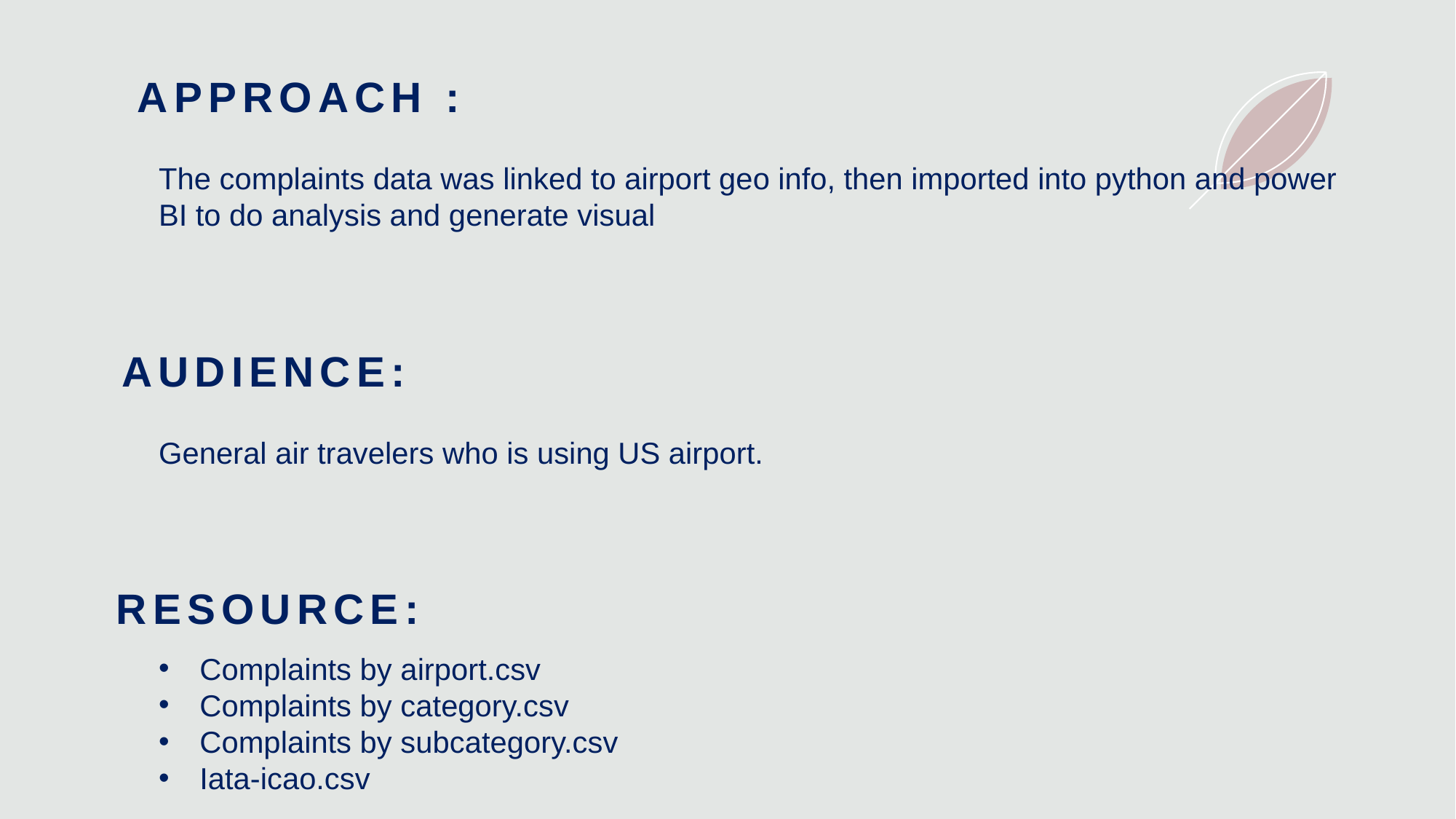

# APPROACH :
The complaints data was linked to airport geo info, then imported into python and power BI to do analysis and generate visual
Audience:
General air travelers who is using US airport.
Resource:
Complaints by airport.csv
Complaints by category.csv
Complaints by subcategory.csv
Iata-icao.csv